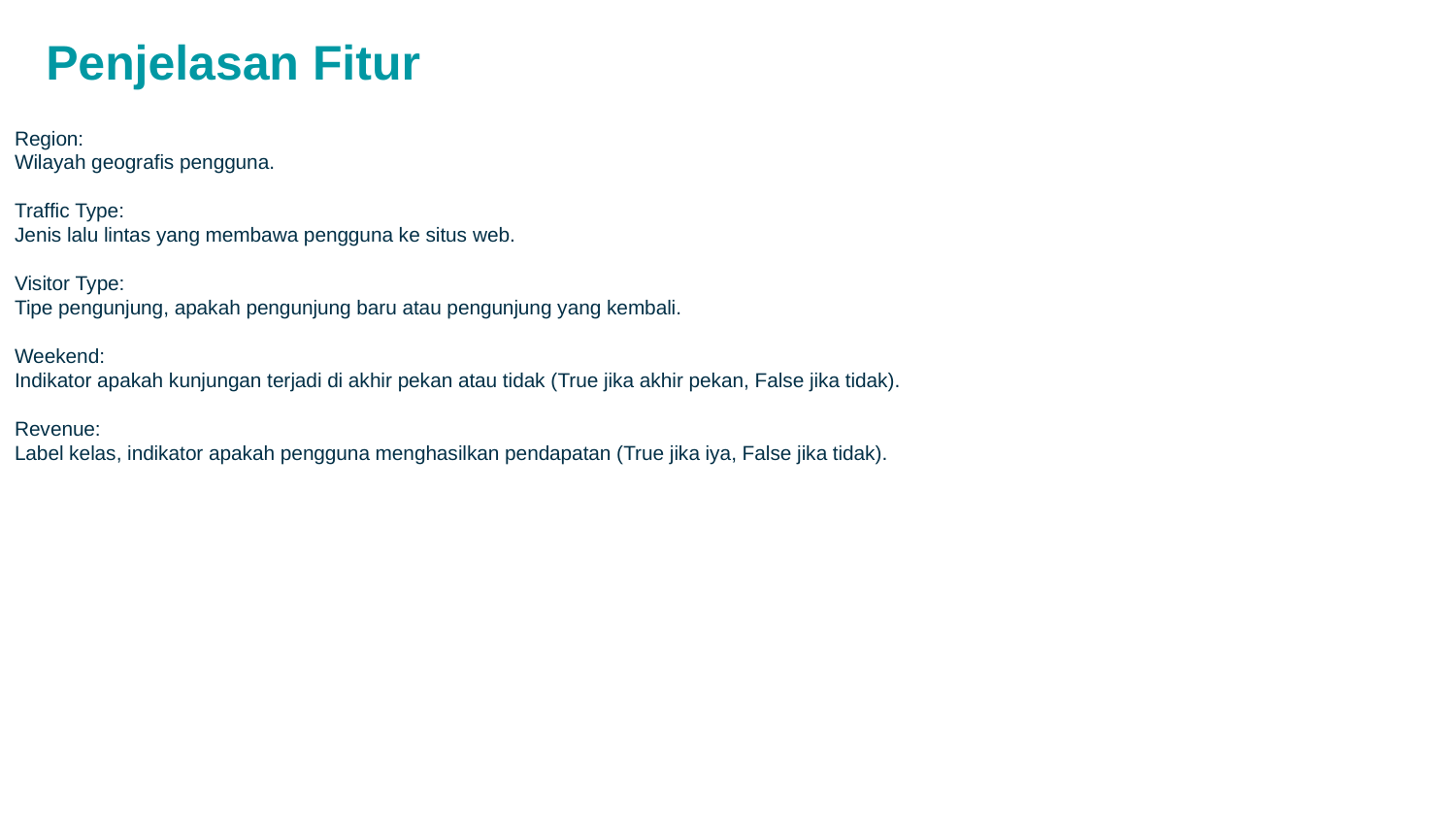

Penjelasan Fitur

Region:
Wilayah geografis pengguna.

Traffic Type:
Jenis lalu lintas yang membawa pengguna ke situs web.

Visitor Type:
Tipe pengunjung, apakah pengunjung baru atau pengunjung yang kembali.

Weekend:
Indikator apakah kunjungan terjadi di akhir pekan atau tidak (True jika akhir pekan, False jika tidak).

Revenue:
Label kelas, indikator apakah pengguna menghasilkan pendapatan (True jika iya, False jika tidak).